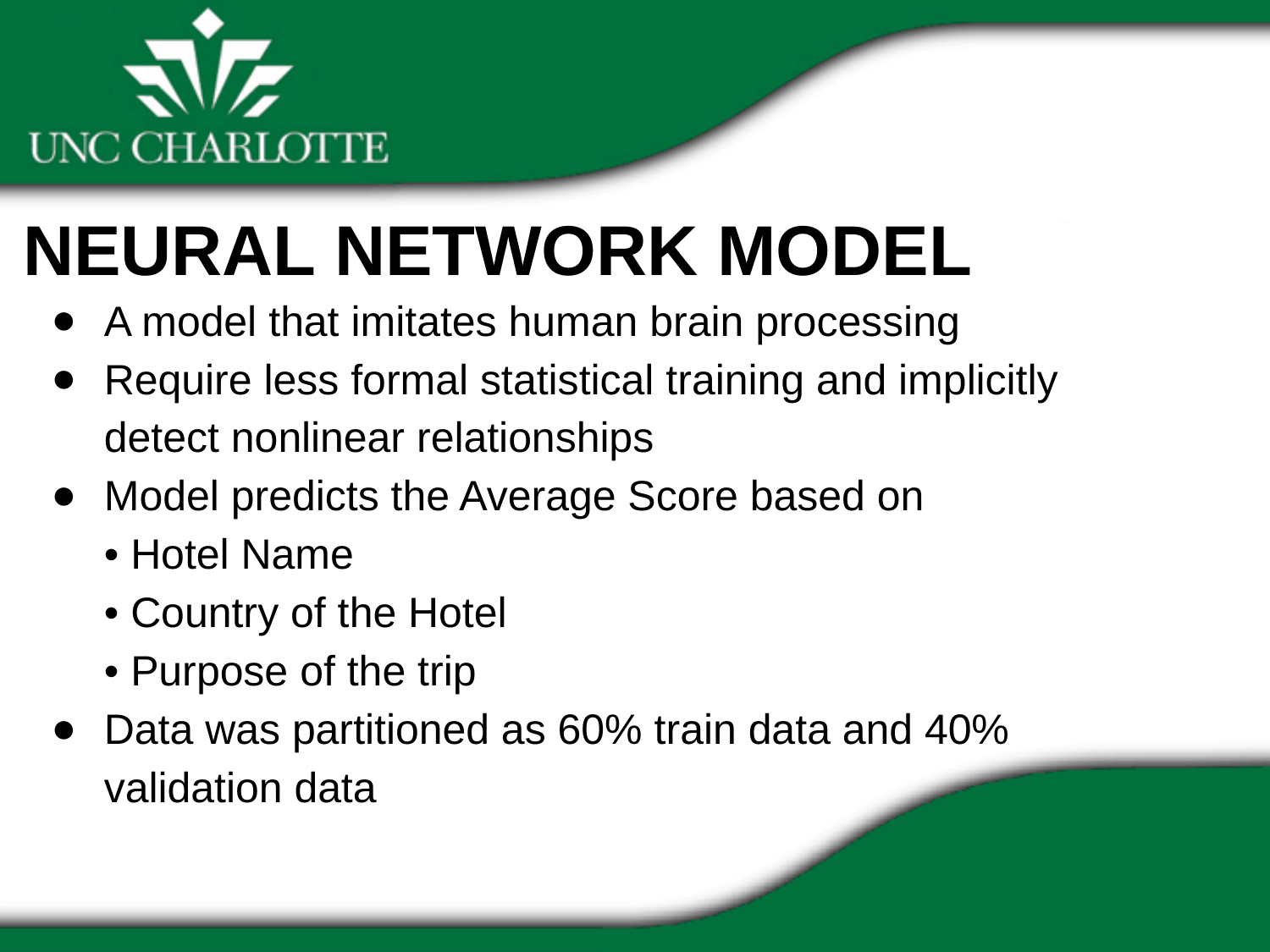

Neural Network Model
A model that imitates human brain processing
Require less formal statistical training and implicitly detect nonlinear relationships
Model predicts the Average Score based on
• Hotel Name
• Country of the Hotel
• Purpose of the trip
Data was partitioned as 60% train data and 40% validation data